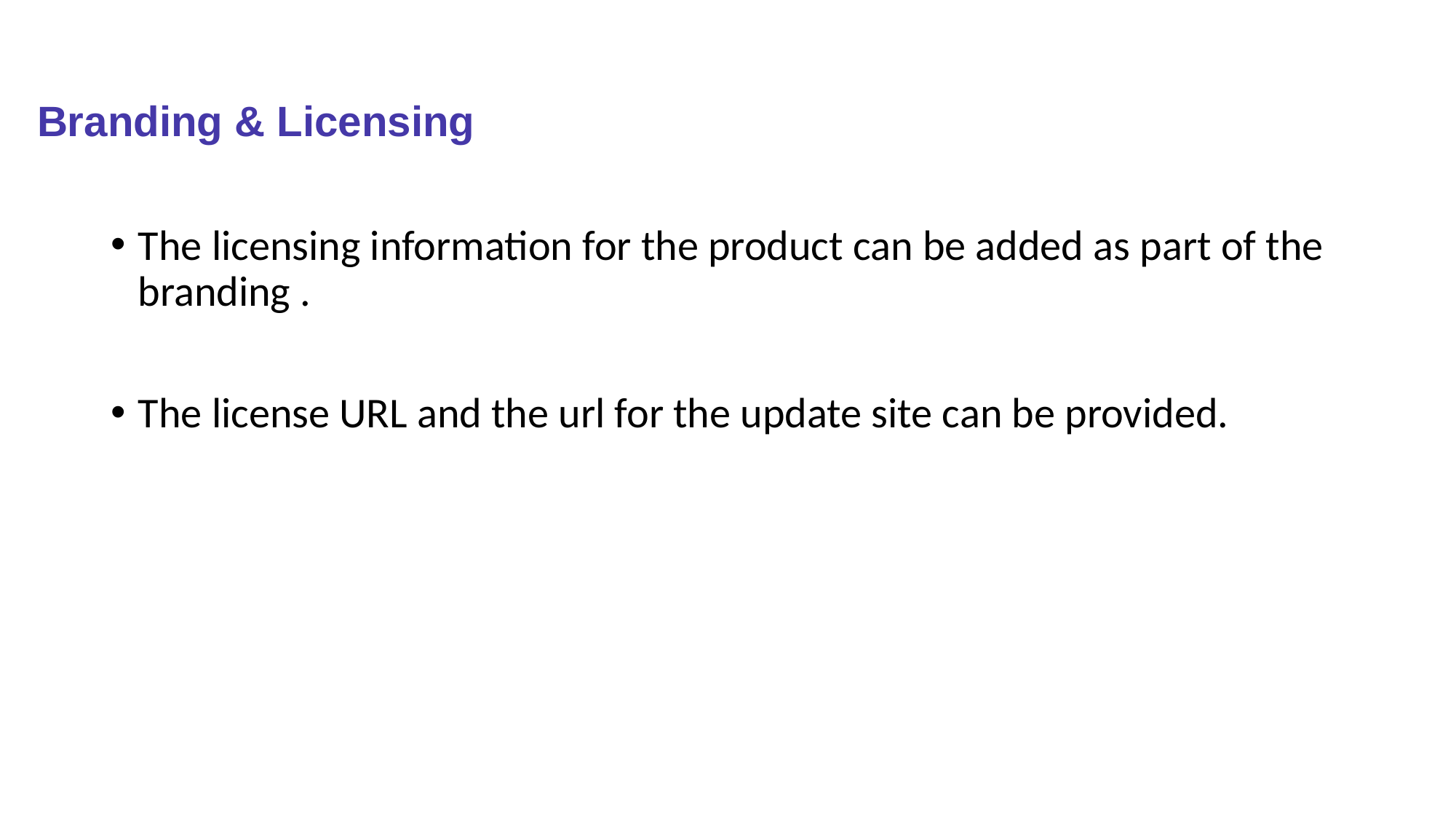

# Branding & Licensing
The licensing information for the product can be added as part of the branding .

The license URL and the url for the update site can be provided.